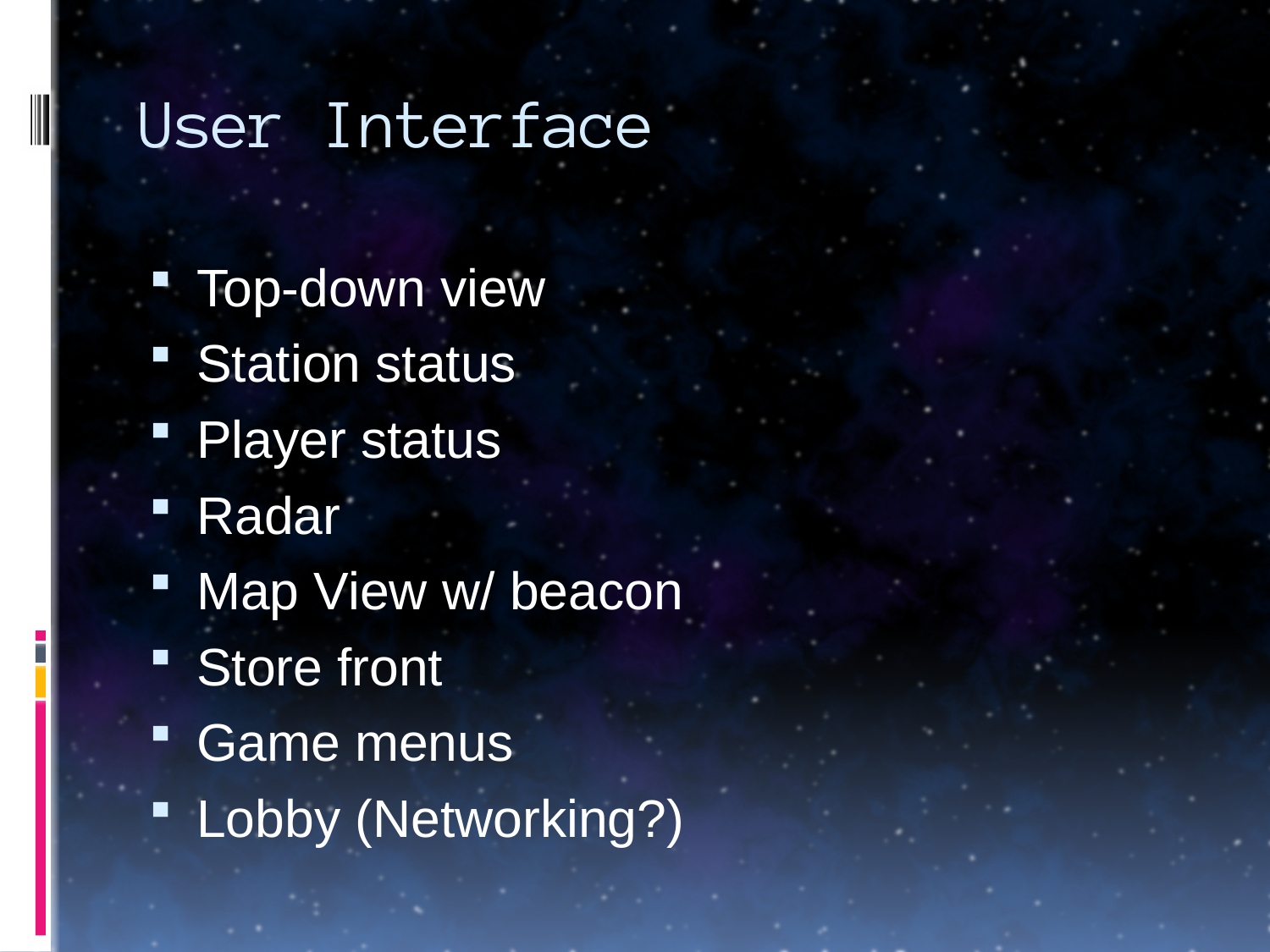

# User Interface
Top-down view
Station status
Player status
Radar
Map View w/ beacon
Store front
Game menus
Lobby (Networking?)